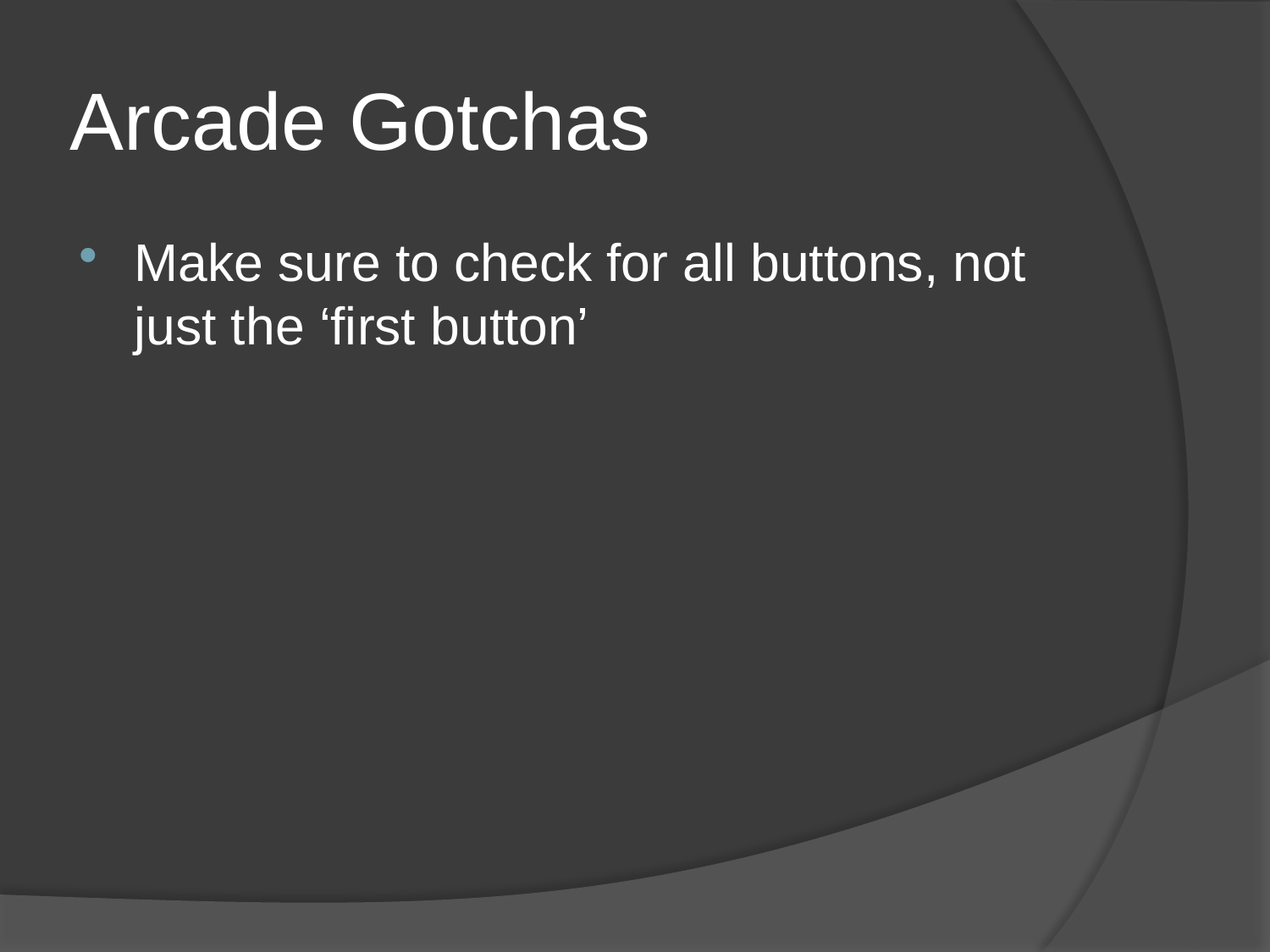

# Arcade Gotchas
Make sure to check for all buttons, not just the ‘first button’